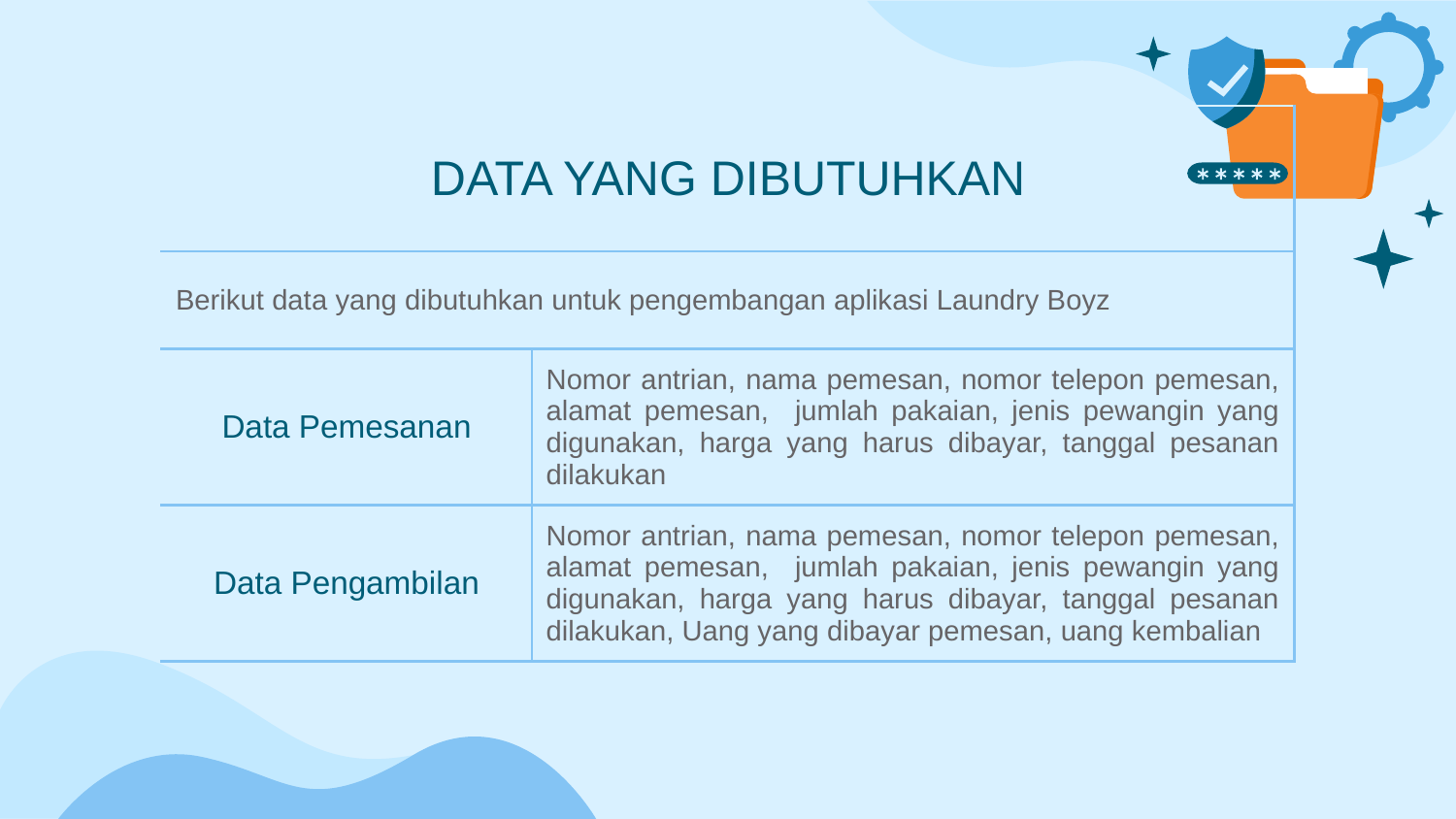

| DATA YANG DIBUTUHKAN |  |
| --- | --- |
| Berikut data yang dibutuhkan untuk pengembangan aplikasi Laundry Boyz |  |
| Data Pemesanan | Nomor antrian, nama pemesan, nomor telepon pemesan, alamat pemesan, jumlah pakaian, jenis pewangin yang digunakan, harga yang harus dibayar, tanggal pesanan dilakukan |
| Data Pengambilan | Nomor antrian, nama pemesan, nomor telepon pemesan, alamat pemesan, jumlah pakaian, jenis pewangin yang digunakan, harga yang harus dibayar, tanggal pesanan dilakukan, Uang yang dibayar pemesan, uang kembalian |